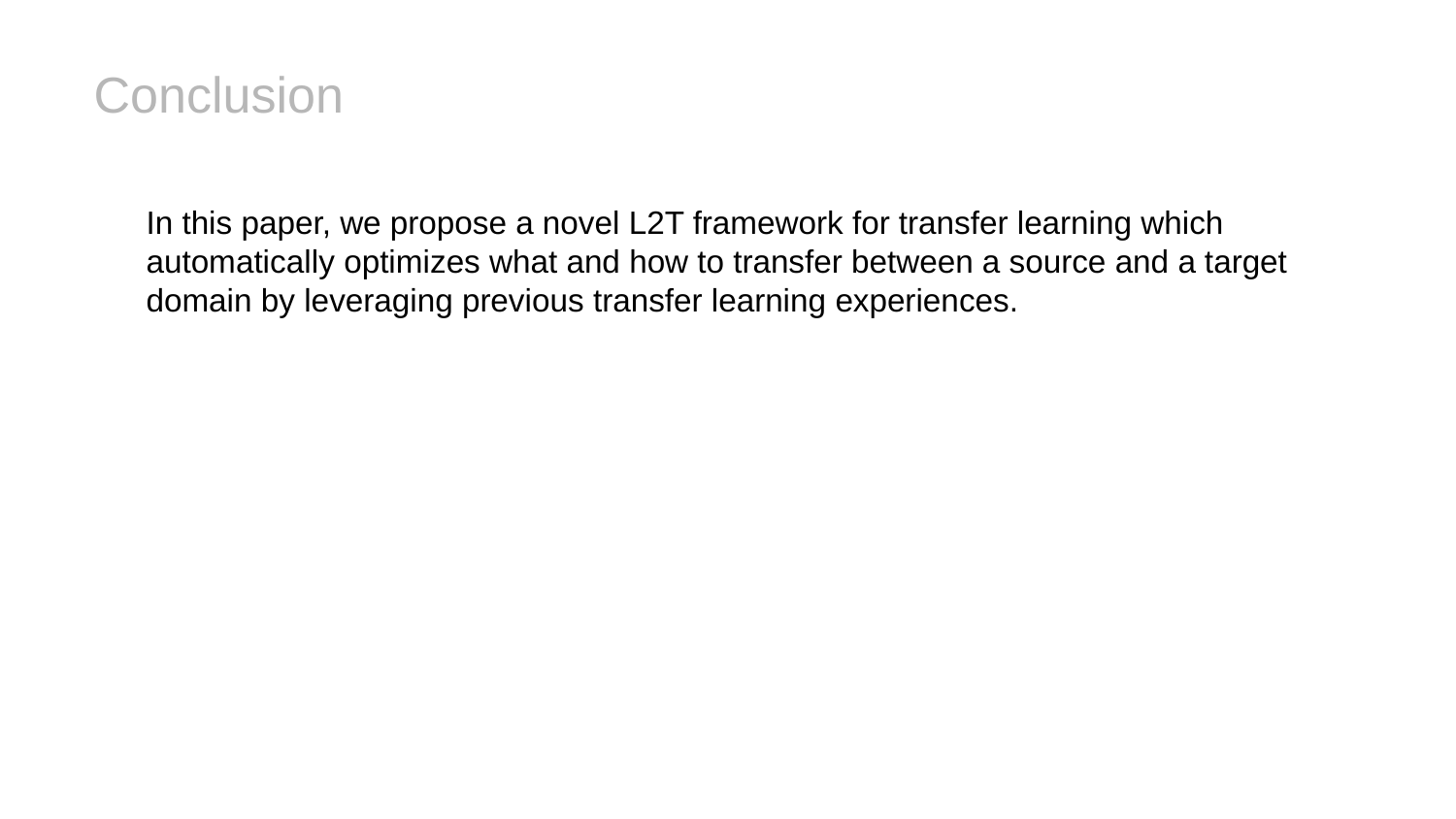

# Conclusion
In this paper, we propose a novel L2T framework for transfer learning which automatically optimizes what and how to transfer between a source and a target domain by leveraging previous transfer learning experiences.